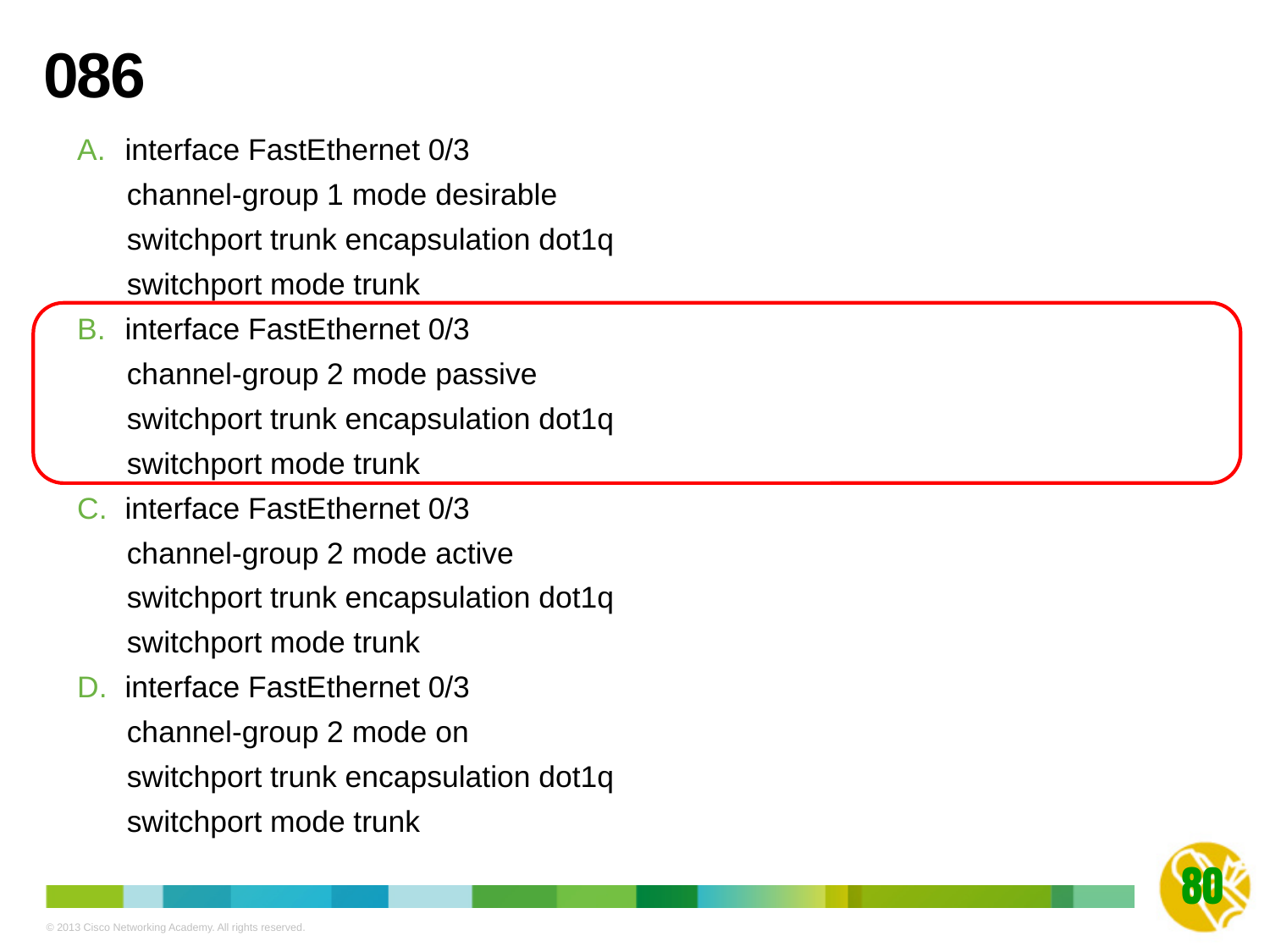

# 086
interface FastEthernet 0/3
      channel-group 1 mode desirable
      switchport trunk encapsulation dot1q
      switchport mode trunk
interface FastEthernet 0/3
      channel-group 2 mode passive
      switchport trunk encapsulation dot1q
      switchport mode trunk
interface FastEthernet 0/3
      channel-group 2 mode active
      switchport trunk encapsulation dot1q
      switchport mode trunk
interface FastEthernet 0/3
      channel-group 2 mode on
      switchport trunk encapsulation dot1q
      switchport mode trunk